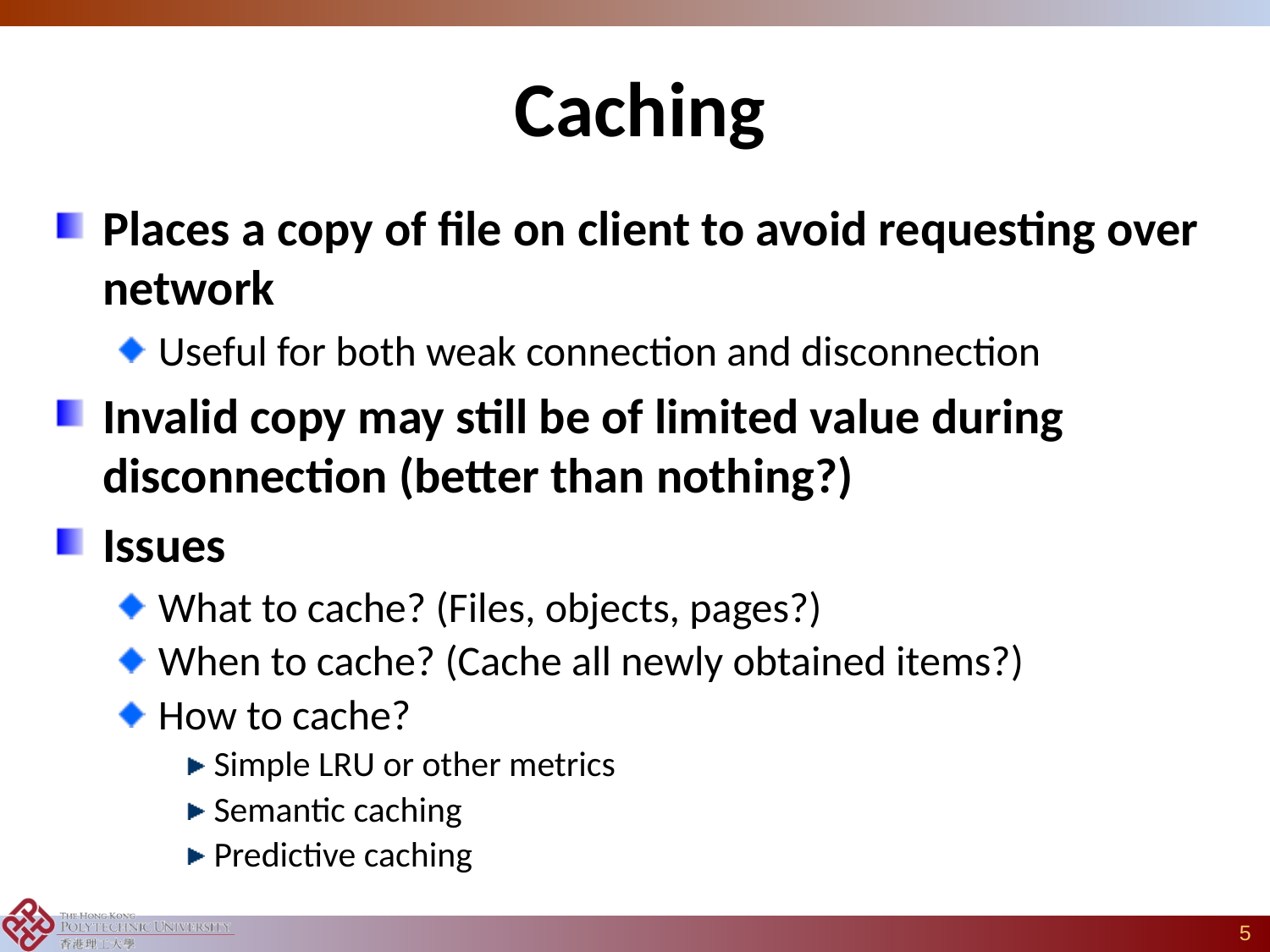

# Caching
Places a copy of file on client to avoid requesting over network
Useful for both weak connection and disconnection
Invalid copy may still be of limited value during disconnection (better than nothing?)
Issues
What to cache? (Files, objects, pages?)
When to cache? (Cache all newly obtained items?)
How to cache?
Simple LRU or other metrics
Semantic caching
Predictive caching